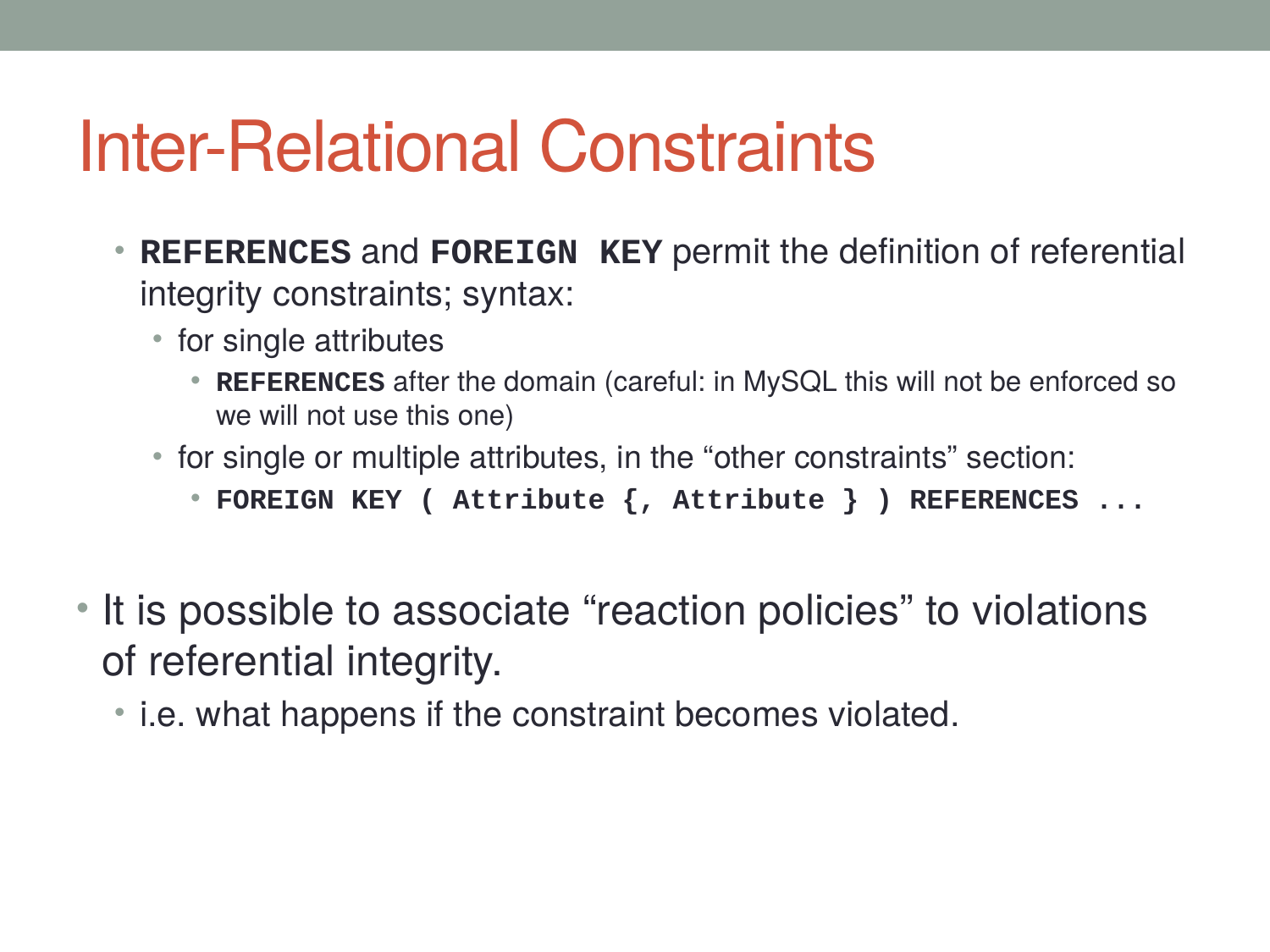

# Inter-Relational Constraints
REFERENCES and FOREIGN KEY permit the definition of referential integrity constraints; syntax:
for single attributes
REFERENCES after the domain (careful: in MySQL this will not be enforced so we will not use this one)
for single or multiple attributes, in the “other constraints” section:
FOREIGN KEY ( Attribute {, Attribute } ) REFERENCES ...

It is possible to associate “reaction policies” to violations of referential integrity.
i.e. what happens if the constraint becomes violated.